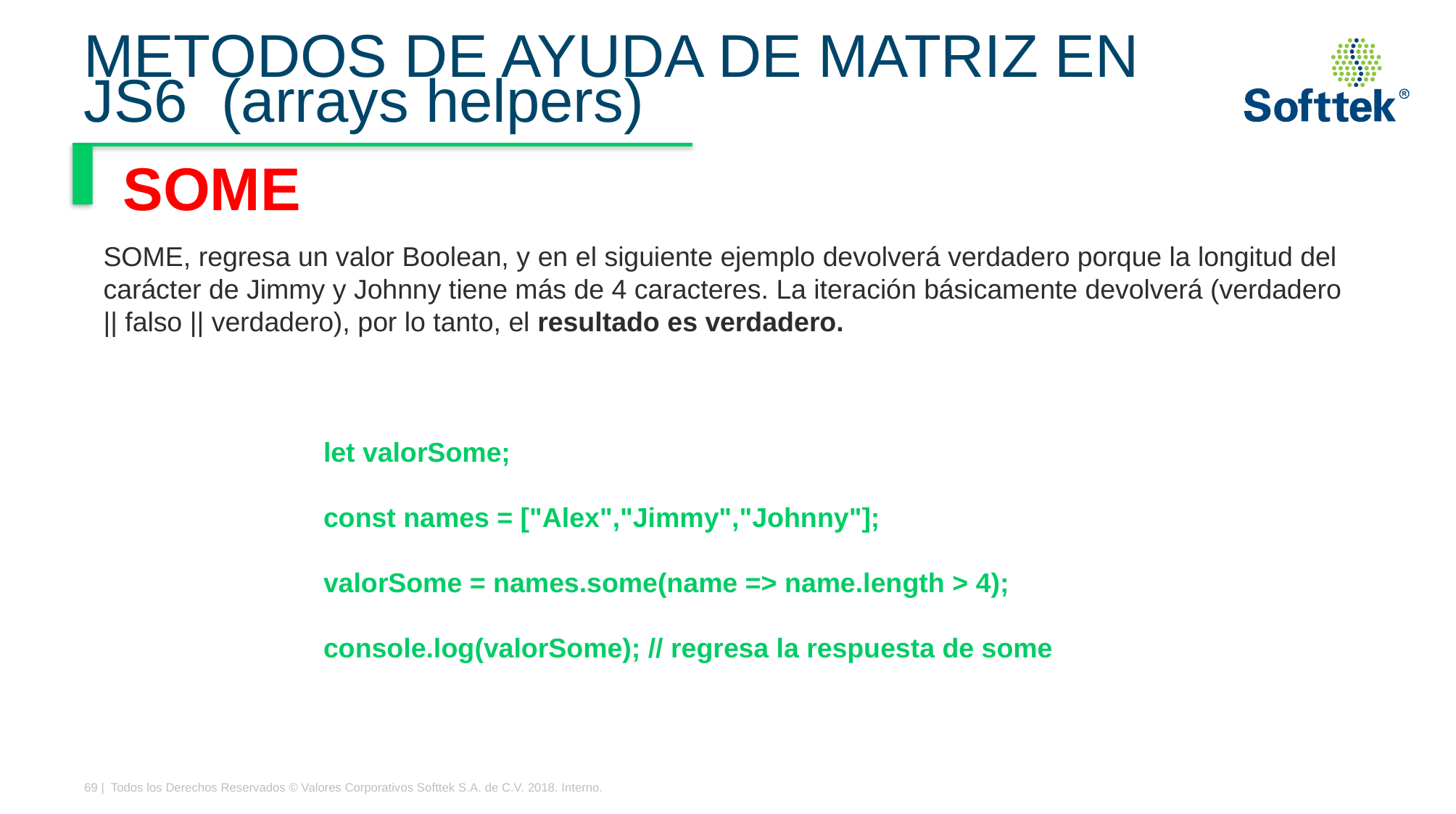

# METODOS DE AYUDA DE MATRIZ EN JS6  (arrays helpers)

SOME
SOME, regresa un valor Boolean, y en el siguiente ejemplo devolverá verdadero porque la longitud del carácter de Jimmy y Johnny tiene más de 4 caracteres. La iteración básicamente devolverá (verdadero || falso || verdadero), por lo tanto, el resultado es verdadero.
let valorSome;

const names = ["Alex","Jimmy","Johnny"];

valorSome = names.some(name => name.length > 4);

console.log(valorSome); // regresa la respuesta de some